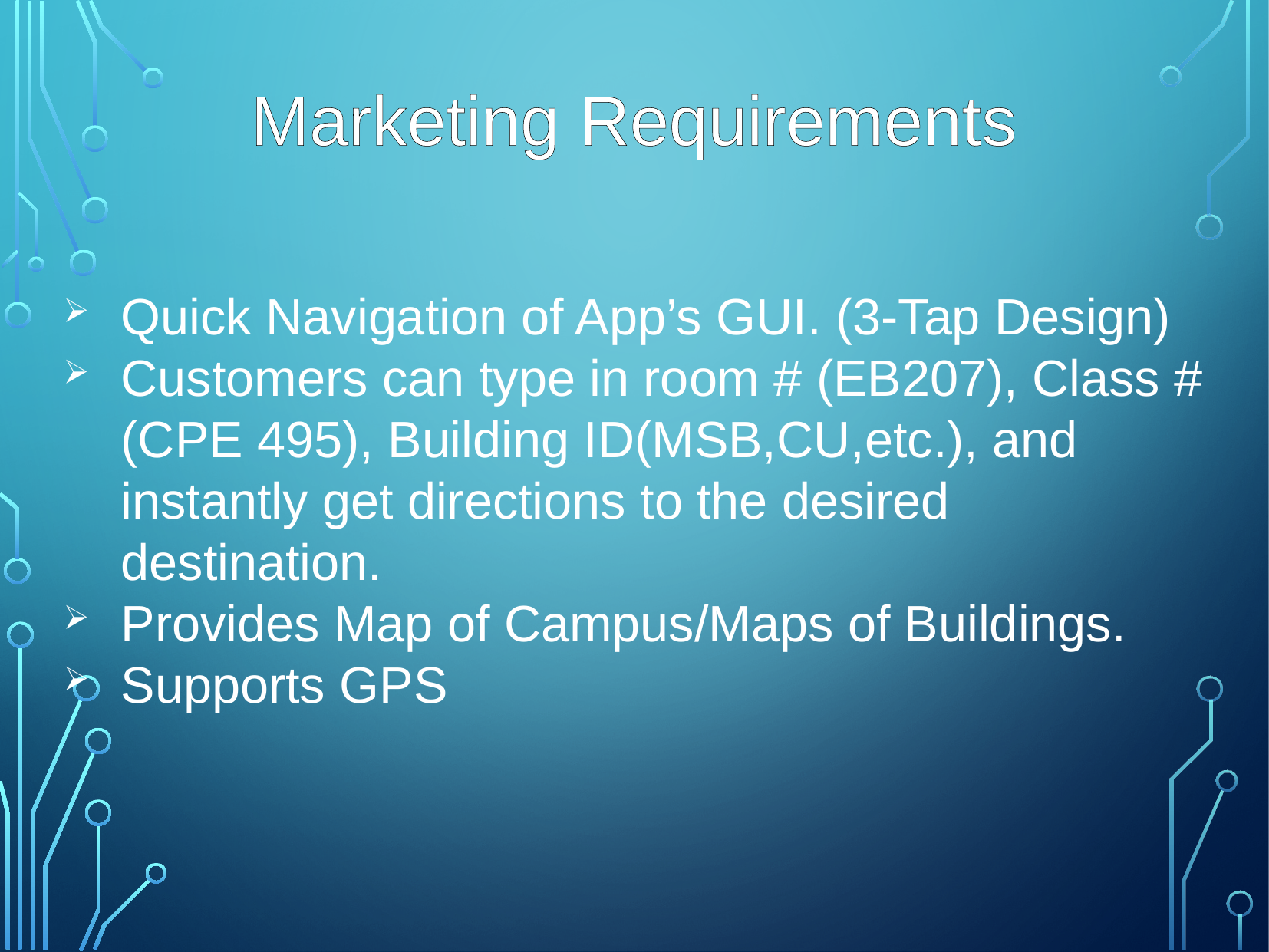

Marketing Requirements

Quick Navigation of App’s GUI. (3-Tap Design)
Customers can type in room # (EB207), Class # (CPE 495), Building ID(MSB,CU,etc.), and instantly get directions to the desired destination.
Provides Map of Campus/Maps of Buildings.
Supports GPS